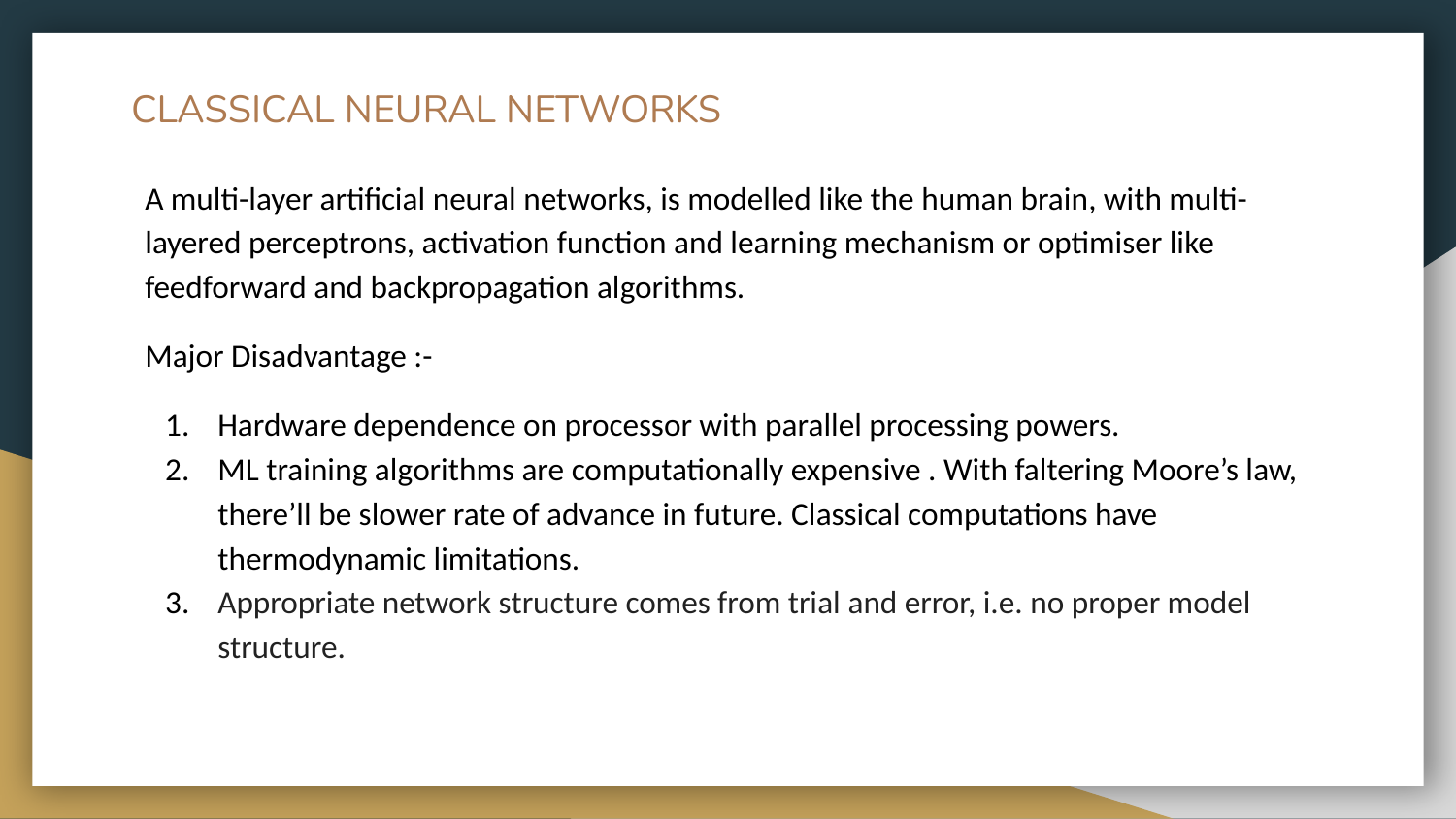

# CLASSICAL NEURAL NETWORKS
A multi-layer artificial neural networks, is modelled like the human brain, with multi-layered perceptrons, activation function and learning mechanism or optimiser like feedforward and backpropagation algorithms.
Major Disadvantage :-
Hardware dependence on processor with parallel processing powers.
ML training algorithms are computationally expensive . With faltering Moore’s law, there’ll be slower rate of advance in future. Classical computations have thermodynamic limitations.
Appropriate network structure comes from trial and error, i.e. no proper model structure.